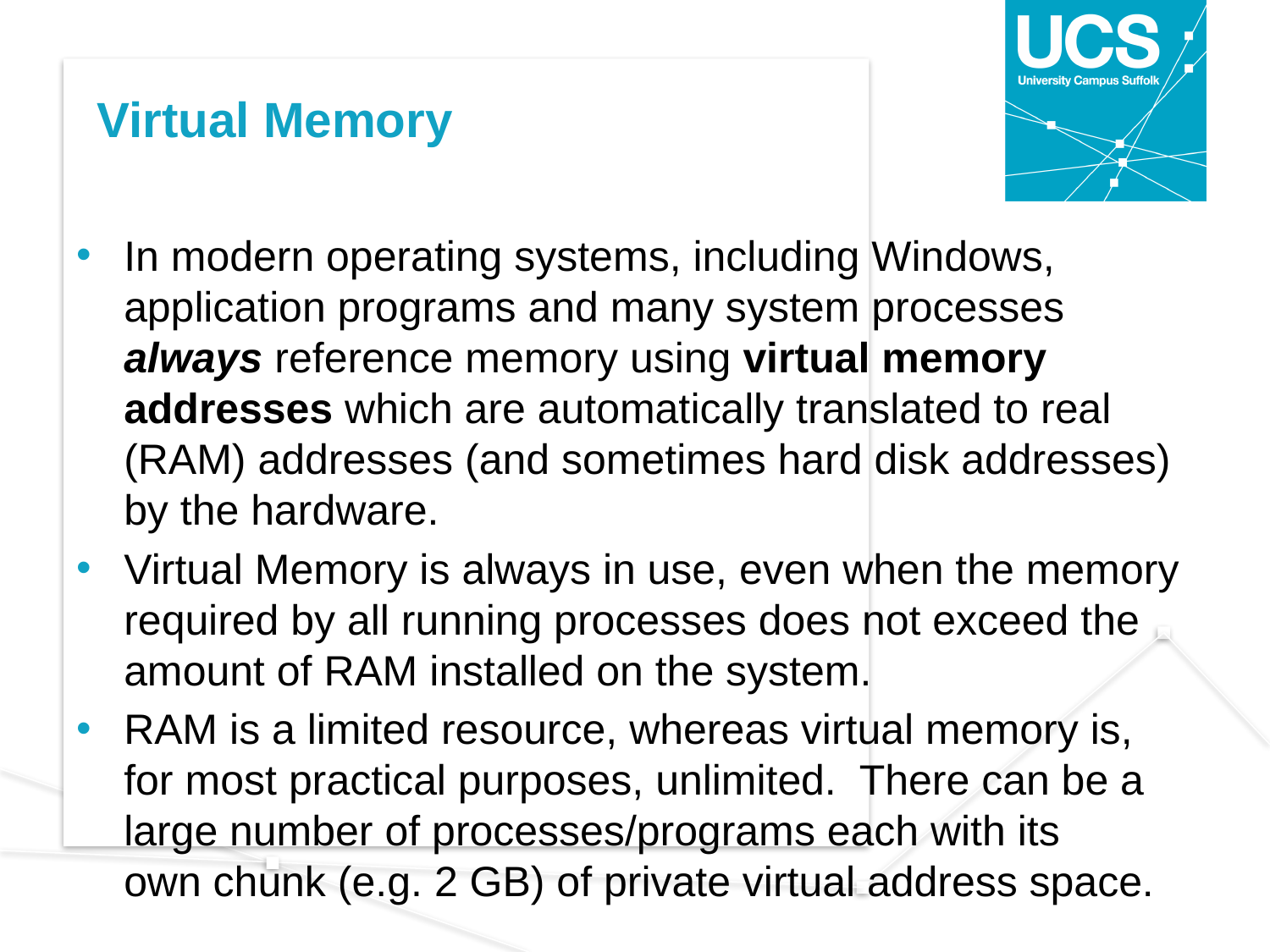

# Virtual Memory
In modern operating systems, including Windows, application programs and many system processes always reference memory using virtual memory addresses which are automatically translated to real (RAM) addresses (and sometimes hard disk addresses) by the hardware.
Virtual Memory is always in use, even when the memory required by all running processes does not exceed the amount of RAM installed on the system.
RAM is a limited resource, whereas virtual memory is, for most practical purposes, unlimited.  There can be a large number of processes/programs each with its own chunk (e.g. 2 GB) of private virtual address space.